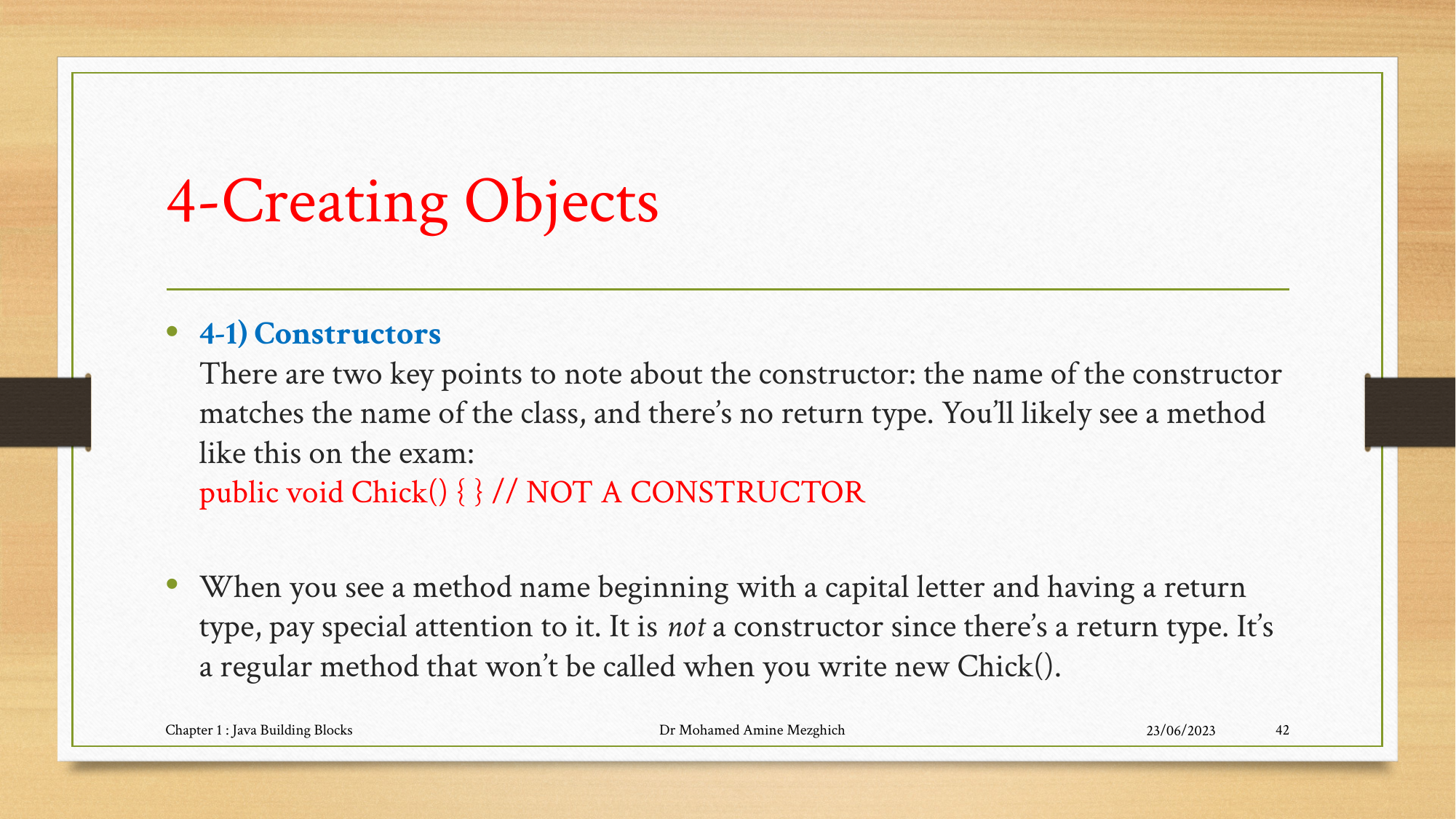

# 4-Creating Objects
4-1) Constructors
There are two key points to note about the constructor: the name of the constructor matches the name of the class, and there’s no return type. You’ll likely see a method like this on the exam:
public void Chick() { } // NOT A CONSTRUCTOR
When you see a method name beginning with a capital letter and having a return type, pay special attention to it. It is not a constructor since there’s a return type. It’s a regular method that won’t be called when you write new Chick().
Chapter 1 : Java Building Blocks                                                                                         Dr Mohamed Amine Mezghich
23/06/2023
42